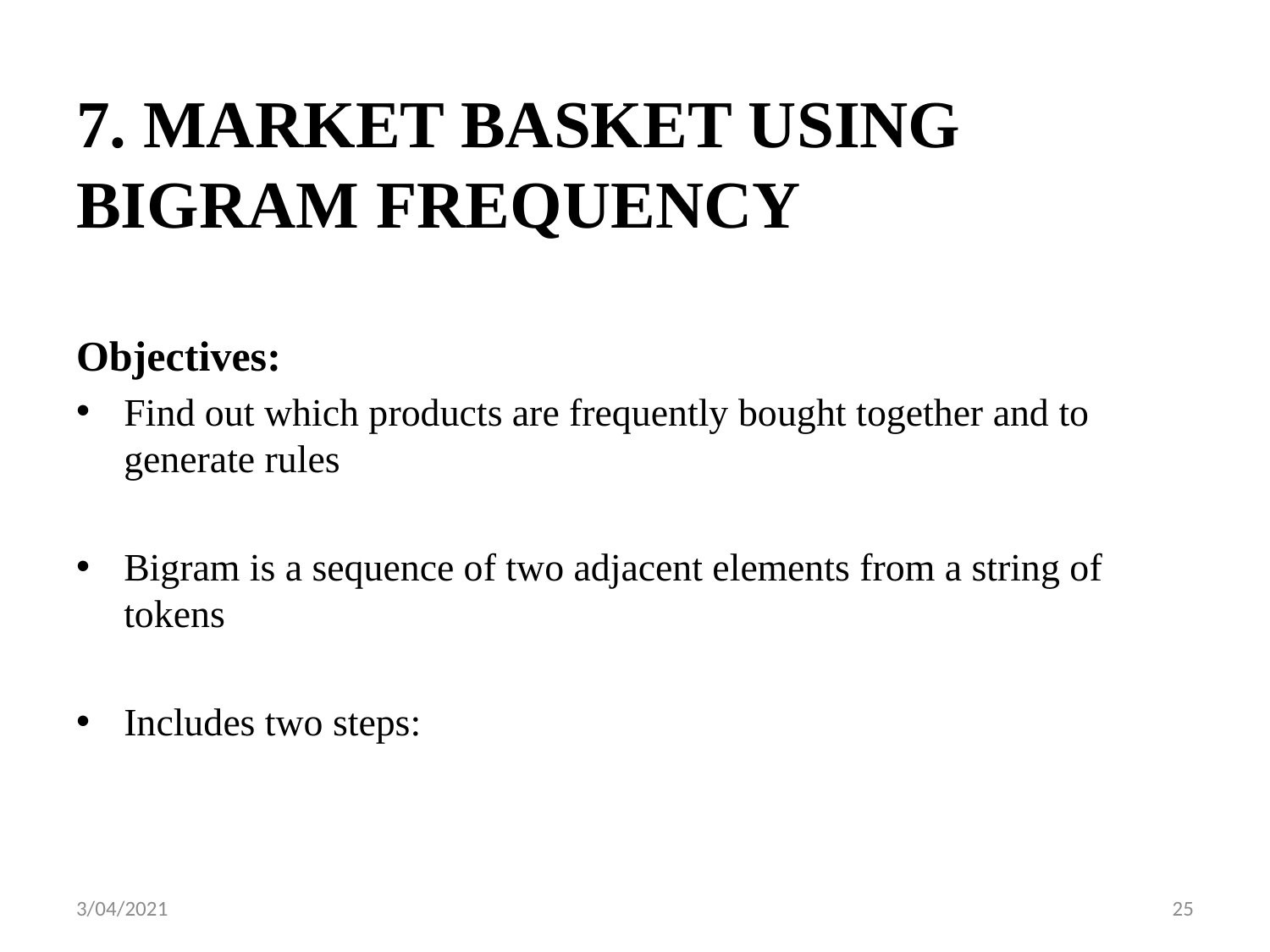

7. MARKET BASKET USING BIGRAM FREQUENCY

Objectives:
Find out which products are frequently bought together and to generate rules

Bigram is a sequence of two adjacent elements from a string of tokens

Includes two steps:
3/04/2021
25